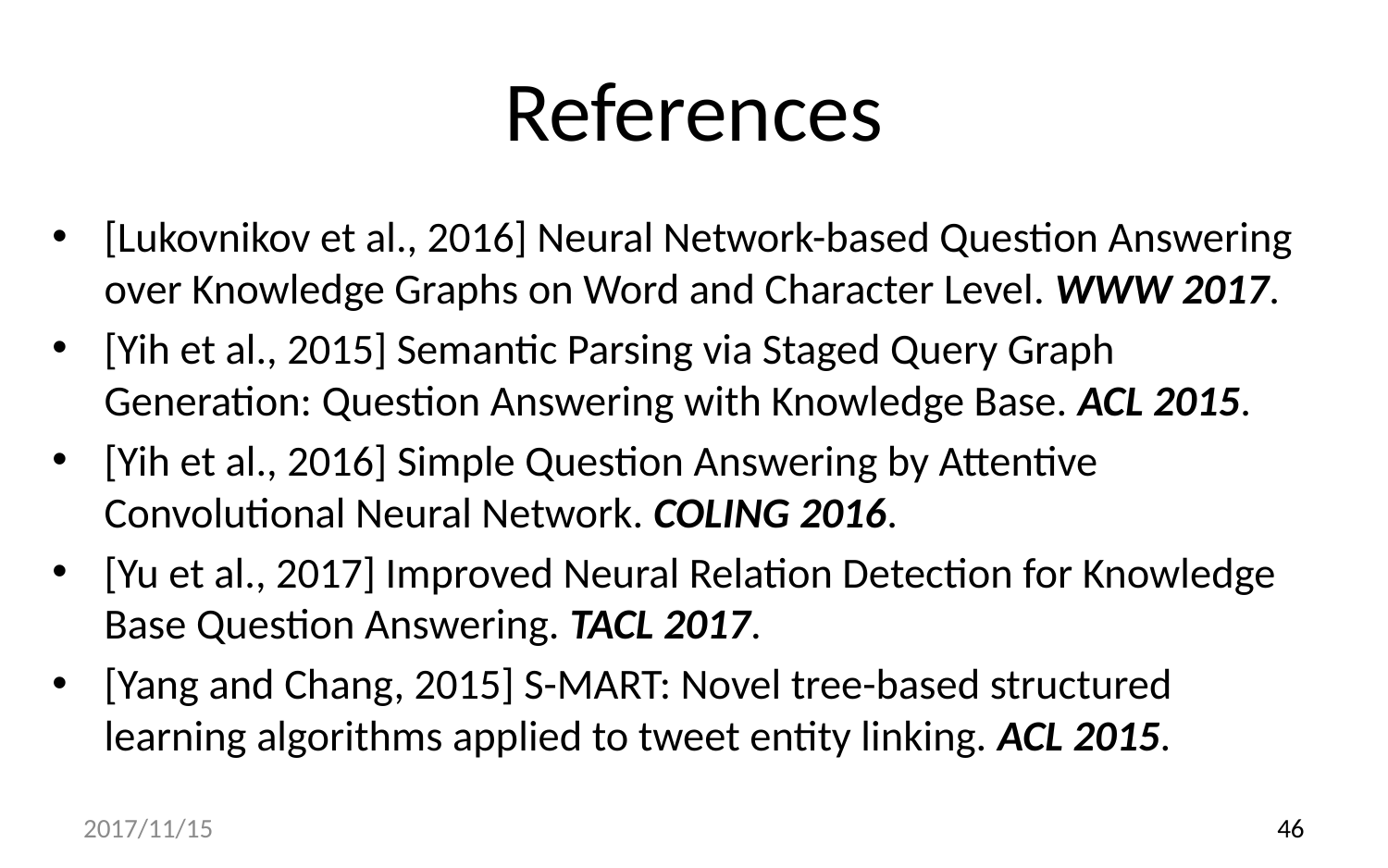

# References
[Lukovnikov et al., 2016] Neural Network-based Question Answering over Knowledge Graphs on Word and Character Level. WWW 2017.
[Yih et al., 2015] Semantic Parsing via Staged Query Graph Generation: Question Answering with Knowledge Base. ACL 2015.
[Yih et al., 2016] Simple Question Answering by Attentive Convolutional Neural Network. COLING 2016.
[Yu et al., 2017] Improved Neural Relation Detection for Knowledge Base Question Answering. TACL 2017.
[Yang and Chang, 2015] S-MART: Novel tree-based structured learning algorithms applied to tweet entity linking. ACL 2015.
2017/11/15
46